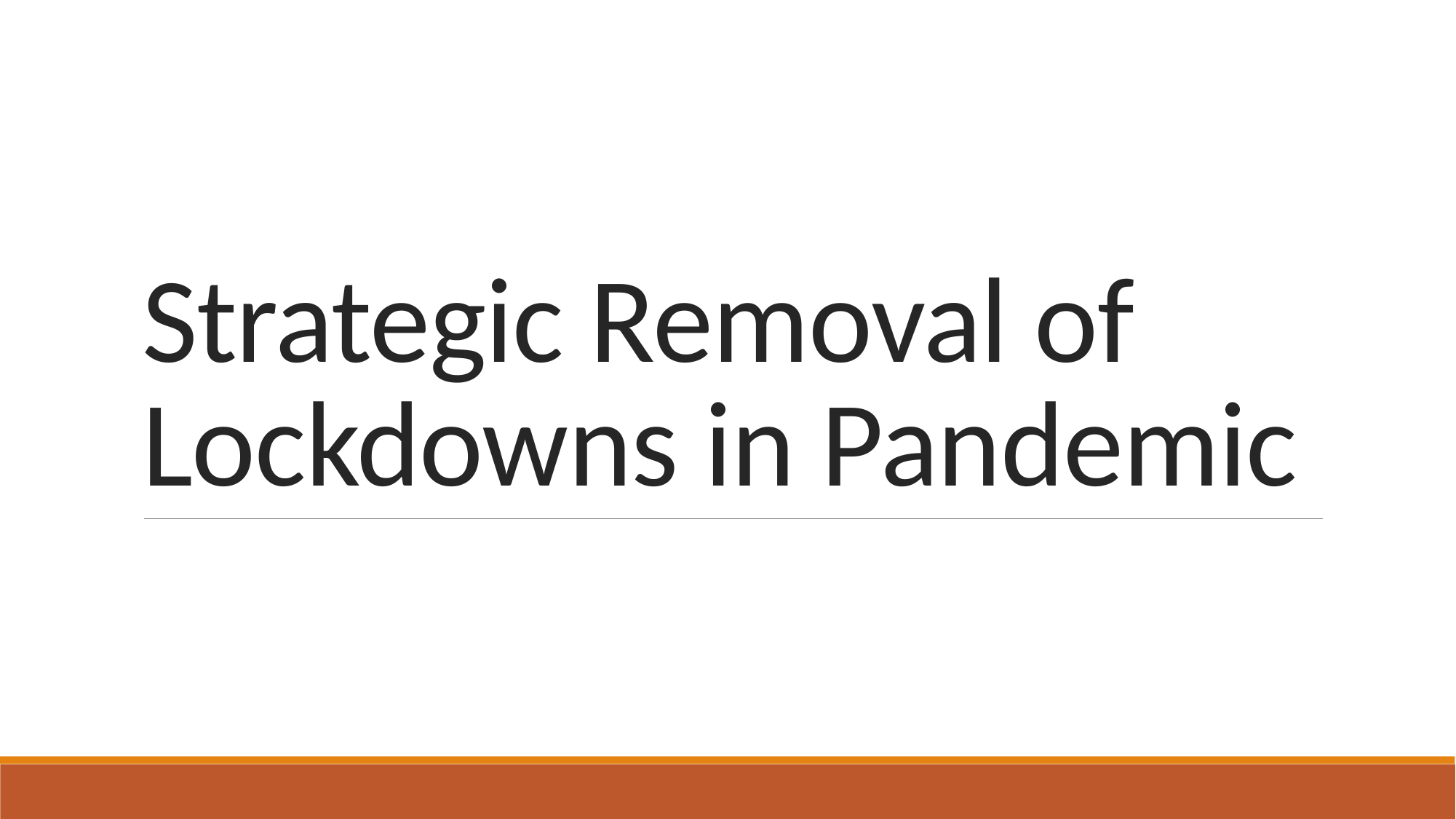

# Strategic Removal of Lockdowns in Pandemic